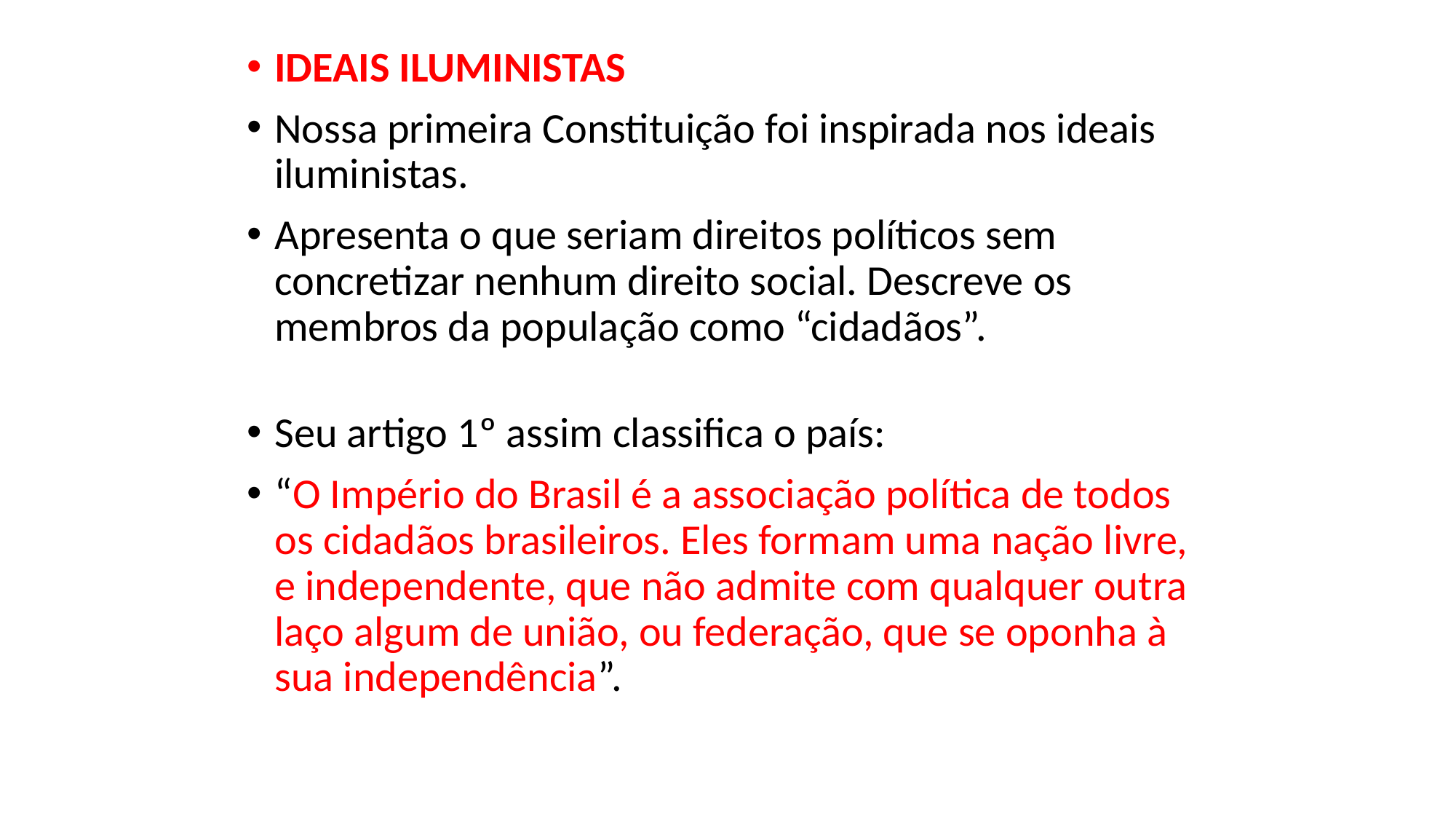

IDEAIS ILUMINISTAS
Nossa primeira Constituição foi inspirada nos ideais iluministas.
Apresenta o que seriam direitos políticos sem concretizar nenhum direito social. Descreve os membros da população como “cidadãos”.
Seu artigo 1º assim classifica o país:
“O Império do Brasil é a associação política de todos os cidadãos brasileiros. Eles formam uma nação livre, e independente, que não admite com qualquer outra laço algum de união, ou federação, que se oponha à sua independência”.